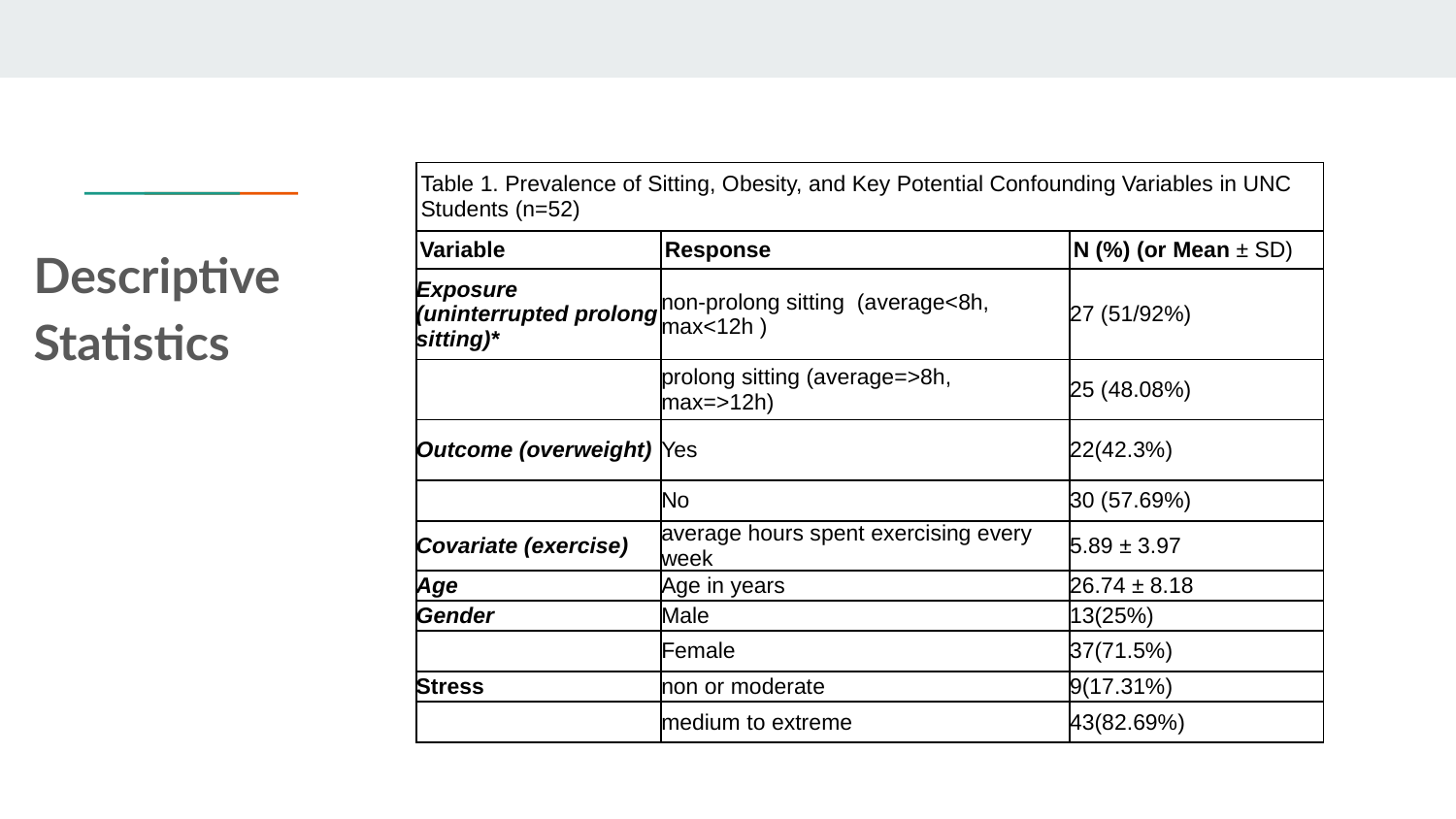

| Table 1. Prevalence of Sitting, Obesity, and Key Potential Confounding Variables in UNC Students (n=52) |  |  |
| --- | --- | --- |
| Variable | Response | N (%) (or Mean ± SD) |
| Exposure (uninterrupted prolong sitting)\* | non-prolong sitting (average<8h, max<12h ) | 27 (51/92%) |
|  | prolong sitting (average=>8h, max=>12h) | 25 (48.08%) |
| Outcome (overweight) | Yes | 22(42.3%) |
|  | No | 30 (57.69%) |
| Covariate (exercise) | average hours spent exercising every week | 5.89 ± 3.97 |
| Age | Age in years | 26.74 ± 8.18 |
| Gender | Male | 13(25%) |
|  | Female | 37(71.5%) |
| Stress | non or moderate | 9(17.31%) |
|  | medium to extreme | 43(82.69%) |
Descriptive Statistics